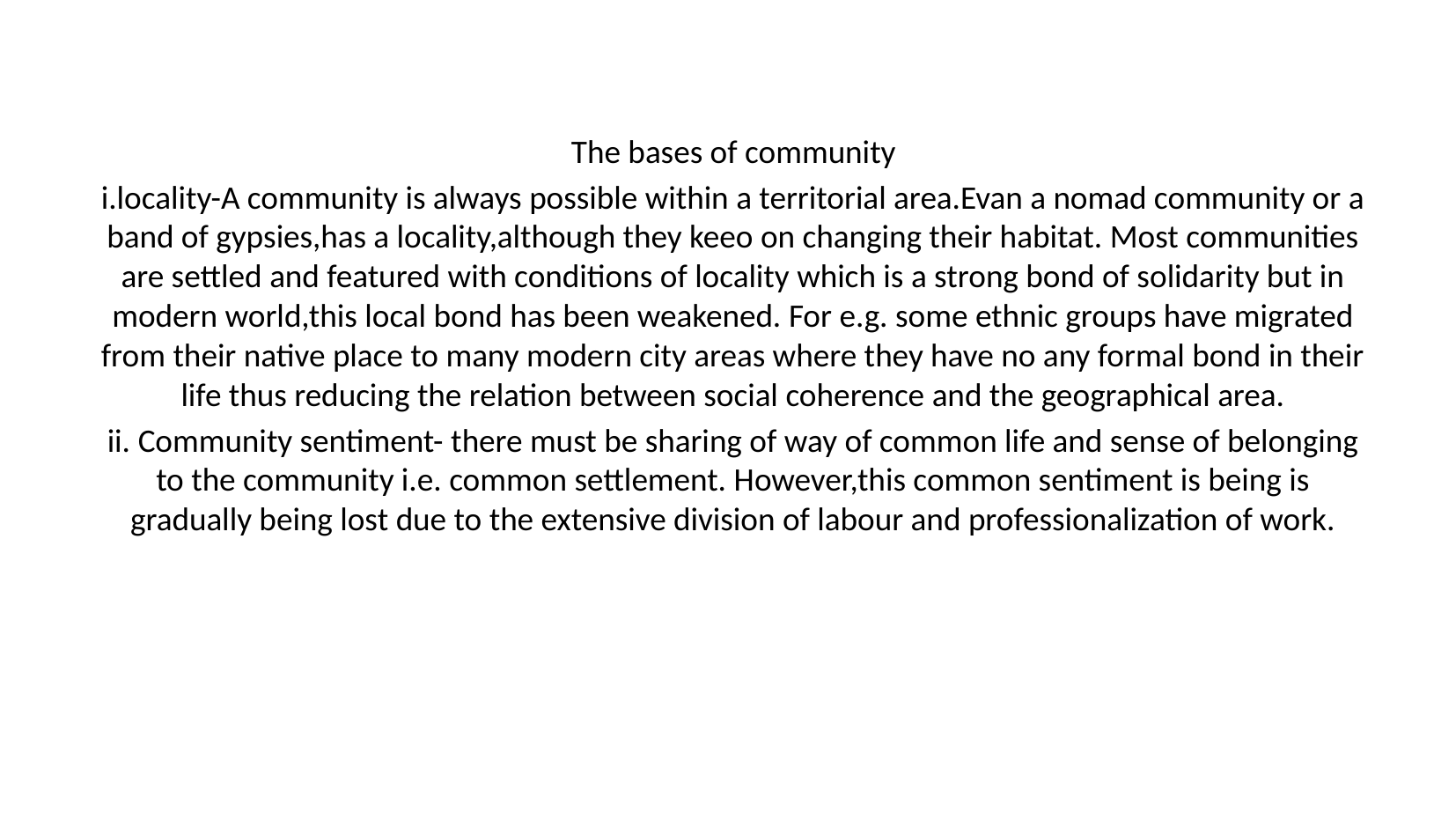

#
The bases of community
i.locality-A community is always possible within a territorial area.Evan a nomad community or a band of gypsies,has a locality,although they keeo on changing their habitat. Most communities are settled and featured with conditions of locality which is a strong bond of solidarity but in modern world,this local bond has been weakened. For e.g. some ethnic groups have migrated from their native place to many modern city areas where they have no any formal bond in their life thus reducing the relation between social coherence and the geographical area.
ii. Community sentiment- there must be sharing of way of common life and sense of belonging to the community i.e. common settlement. However,this common sentiment is being is gradually being lost due to the extensive division of labour and professionalization of work.